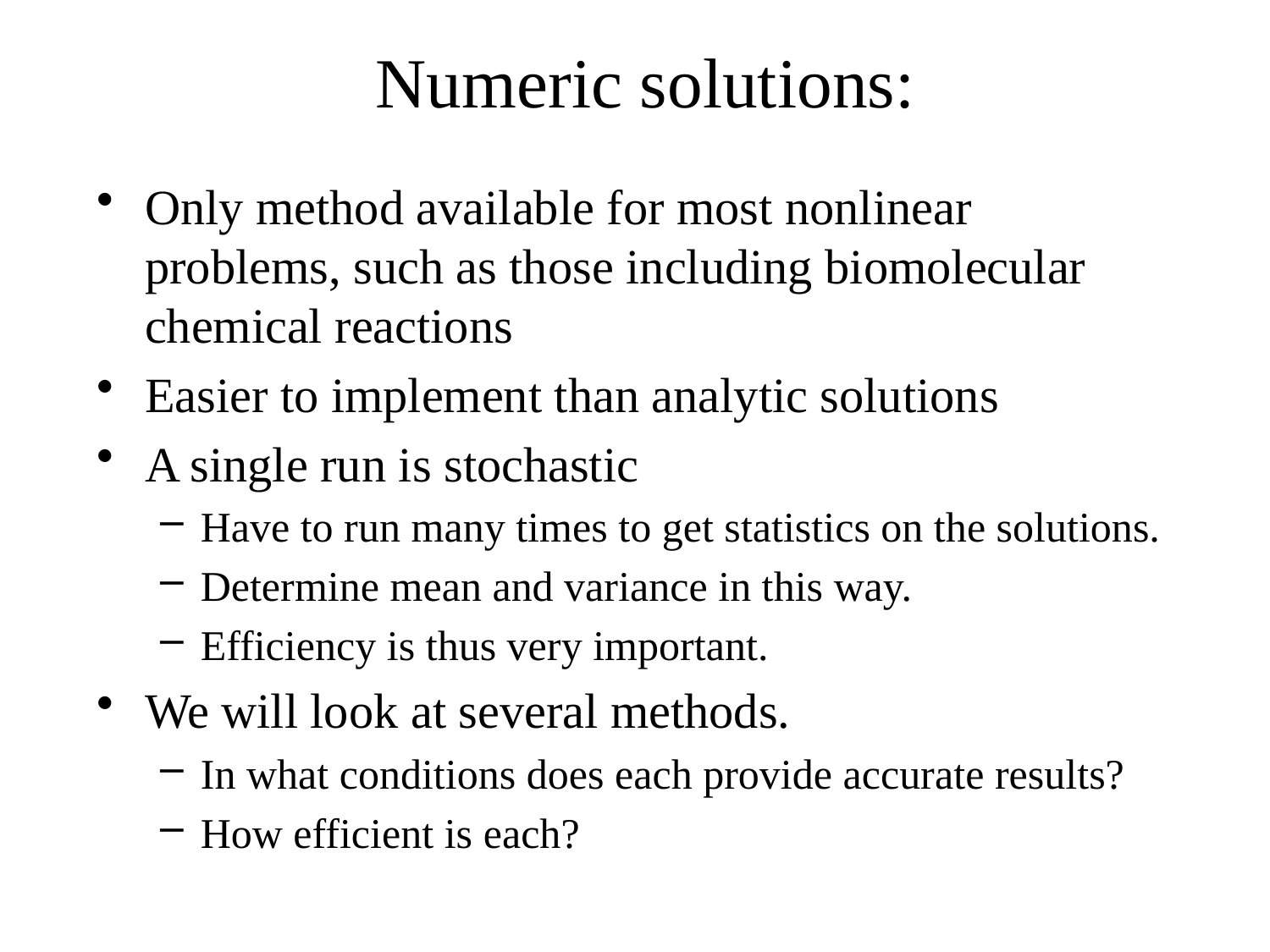

# Numeric solutions:
Only method available for most nonlinear problems, such as those including biomolecular chemical reactions
Easier to implement than analytic solutions
A single run is stochastic
Have to run many times to get statistics on the solutions.
Determine mean and variance in this way.
Efficiency is thus very important.
We will look at several methods.
In what conditions does each provide accurate results?
How efficient is each?